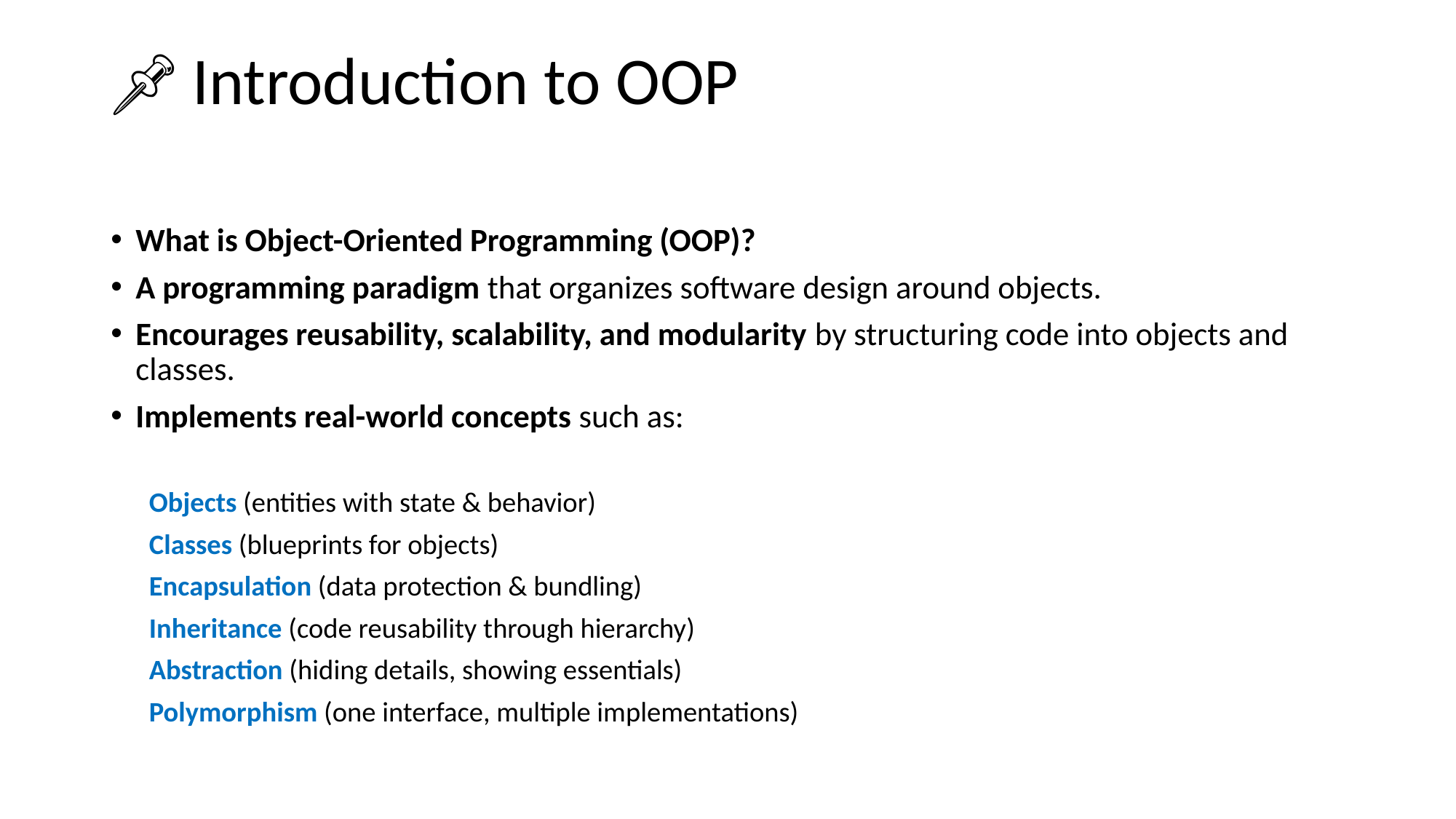

# 📌 Introduction to OOP
What is Object-Oriented Programming (OOP)?
A programming paradigm that organizes software design around objects.
Encourages reusability, scalability, and modularity by structuring code into objects and classes.
Implements real-world concepts such as:

      Objects (entities with state & behavior)
      Classes (blueprints for objects)
      Encapsulation (data protection & bundling)
      Inheritance (code reusability through hierarchy)
      Abstraction (hiding details, showing essentials)
      Polymorphism (one interface, multiple implementations)